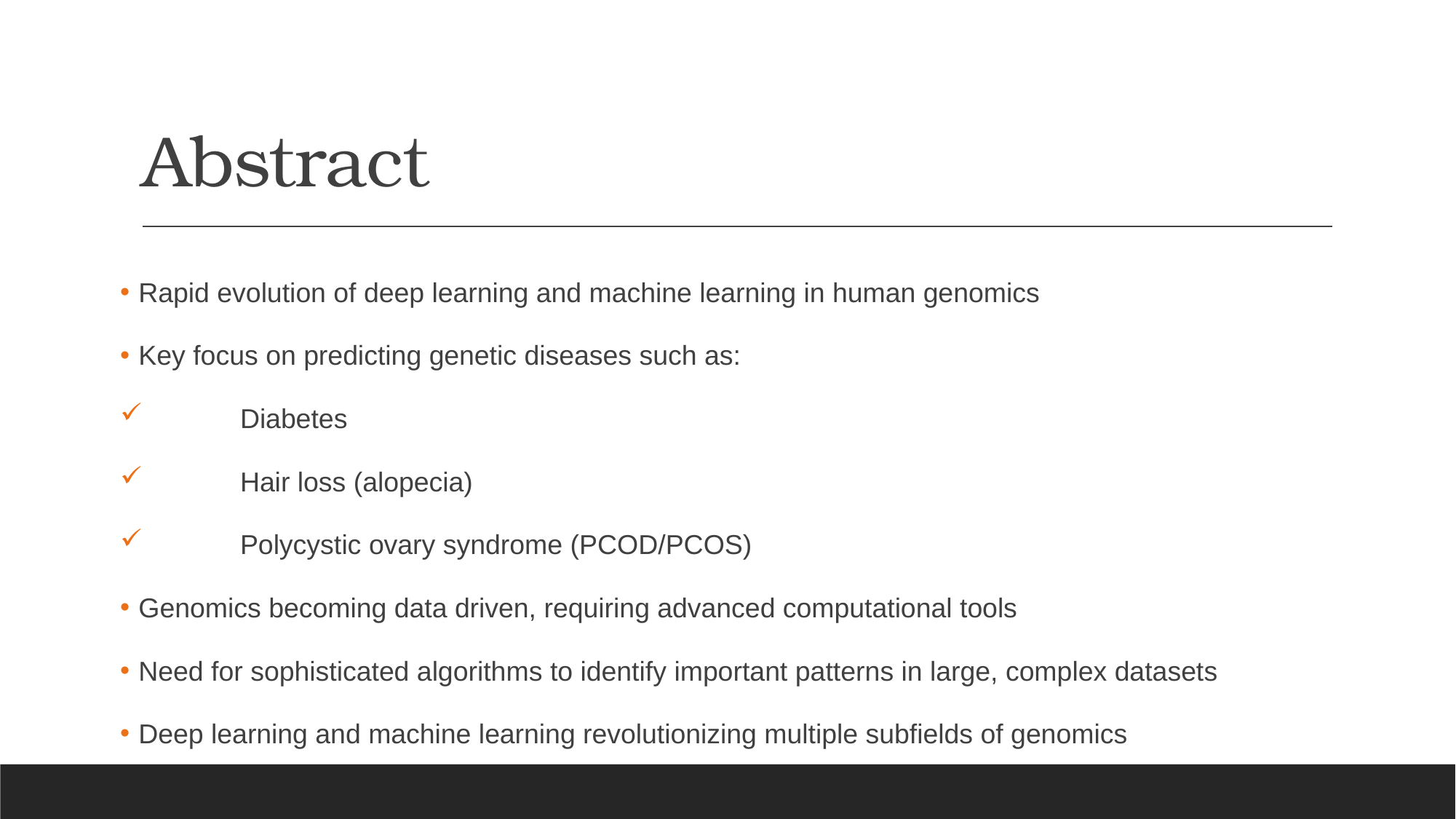

# Abstract
 Rapid evolution of deep learning and machine learning in human genomics
 Key focus on predicting genetic diseases such as:
	Diabetes
	Hair loss (alopecia)
	Polycystic ovary syndrome (PCOD/PCOS)
 Genomics becoming data driven, requiring advanced computational tools
 Need for sophisticated algorithms to identify important patterns in large, complex datasets
 Deep learning and machine learning revolutionizing multiple subfields of genomics